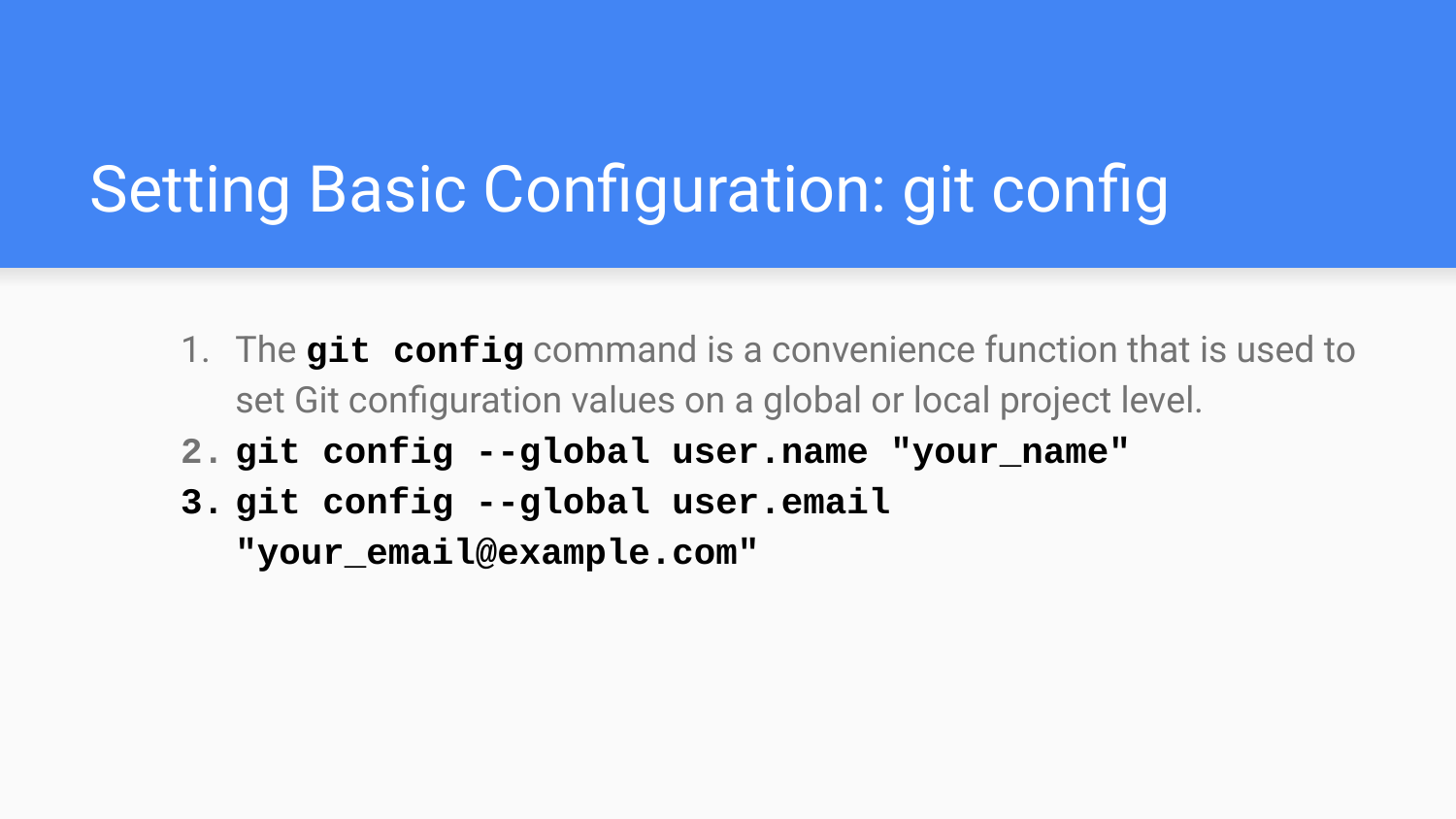

# Setting Basic Configuration: git config
The git config command is a convenience function that is used to set Git configuration values on a global or local project level.
git config --global user.name "your_name"
git config --global user.email "your_email@example.com"